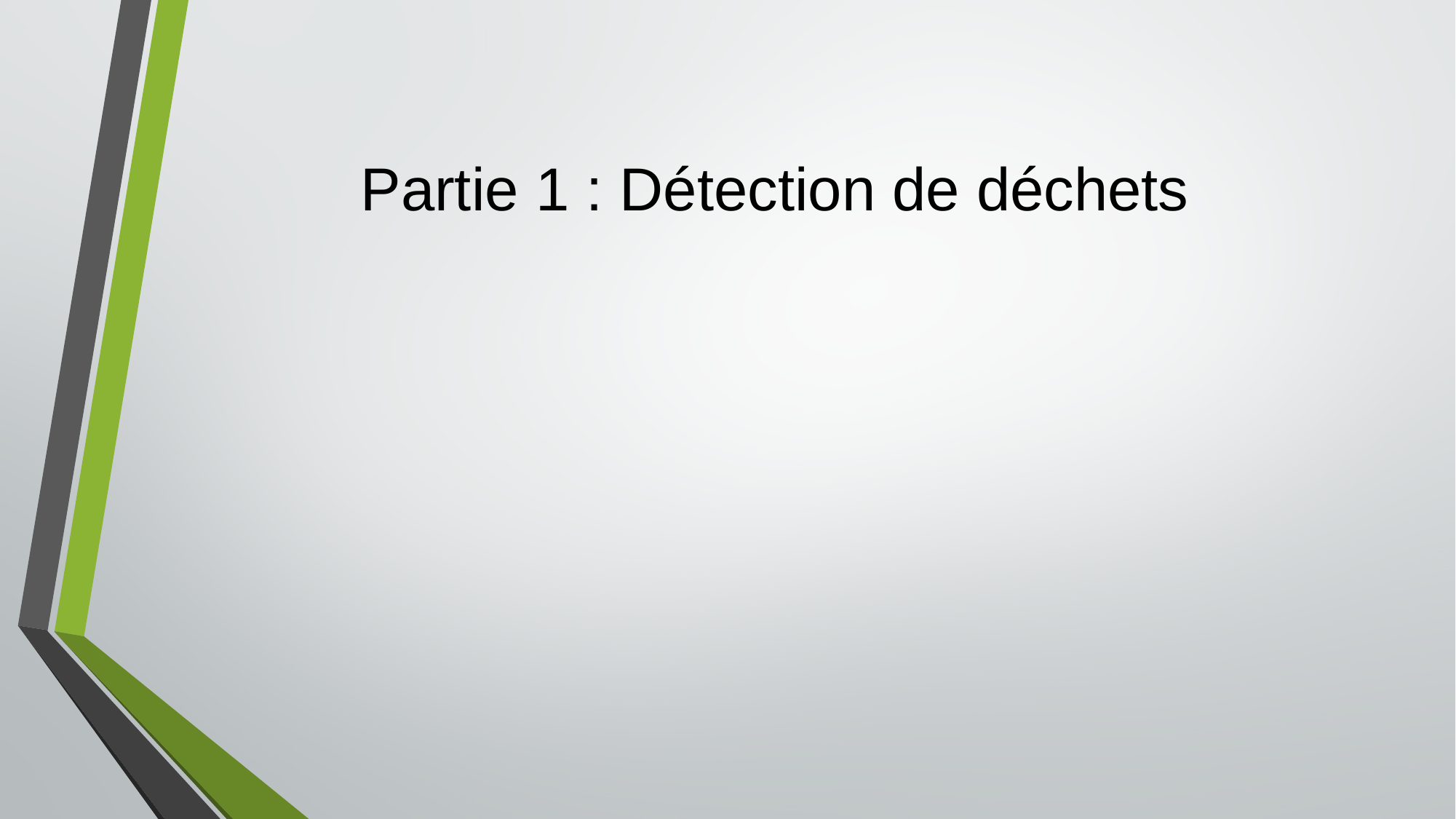

# Partie 1 : Détection de déchets